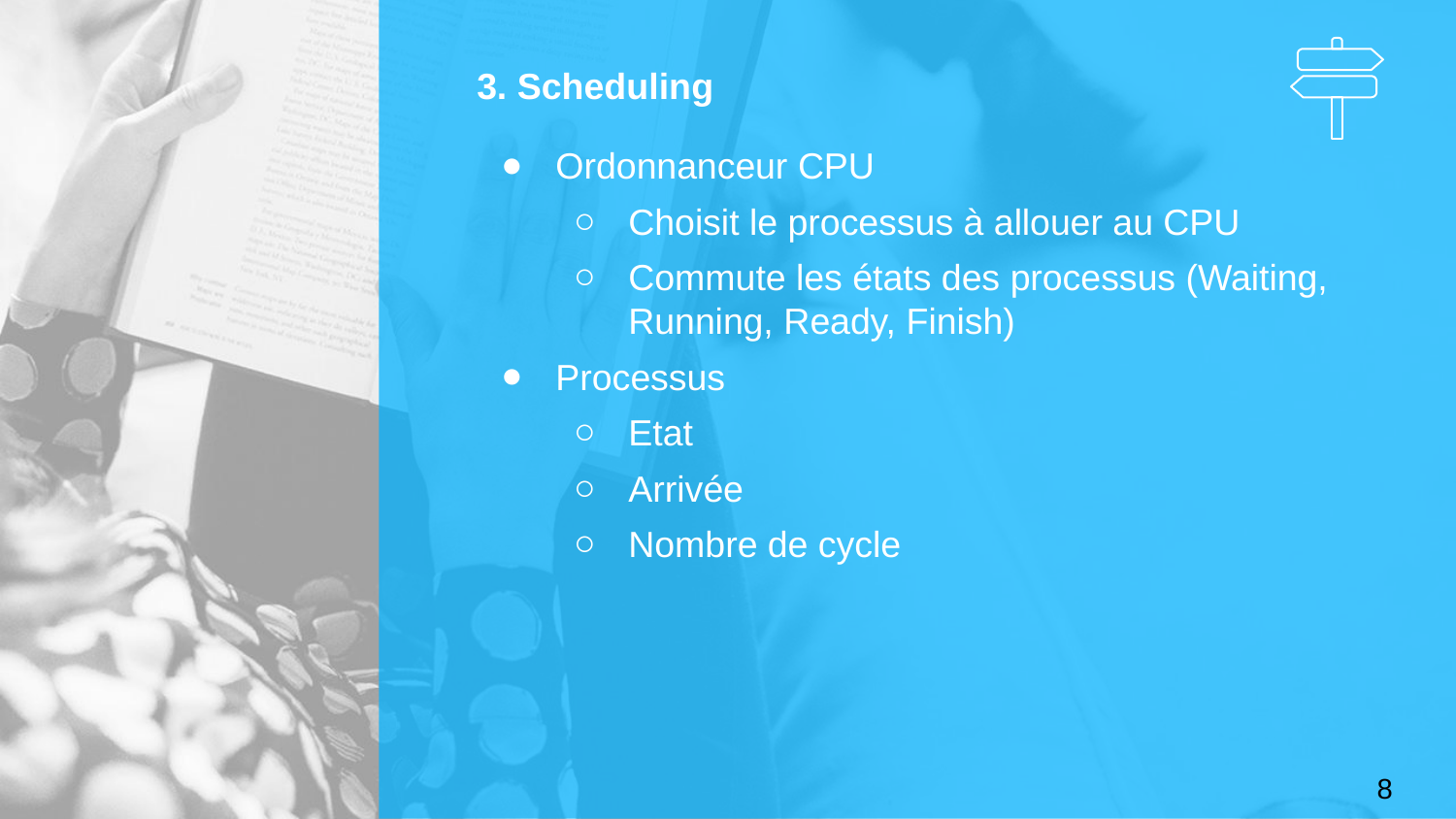

# 3. Scheduling
Ordonnanceur CPU
Choisit le processus à allouer au CPU
Commute les états des processus (Waiting, Running, Ready, Finish)
Processus
Etat
Arrivée
Nombre de cycle
8